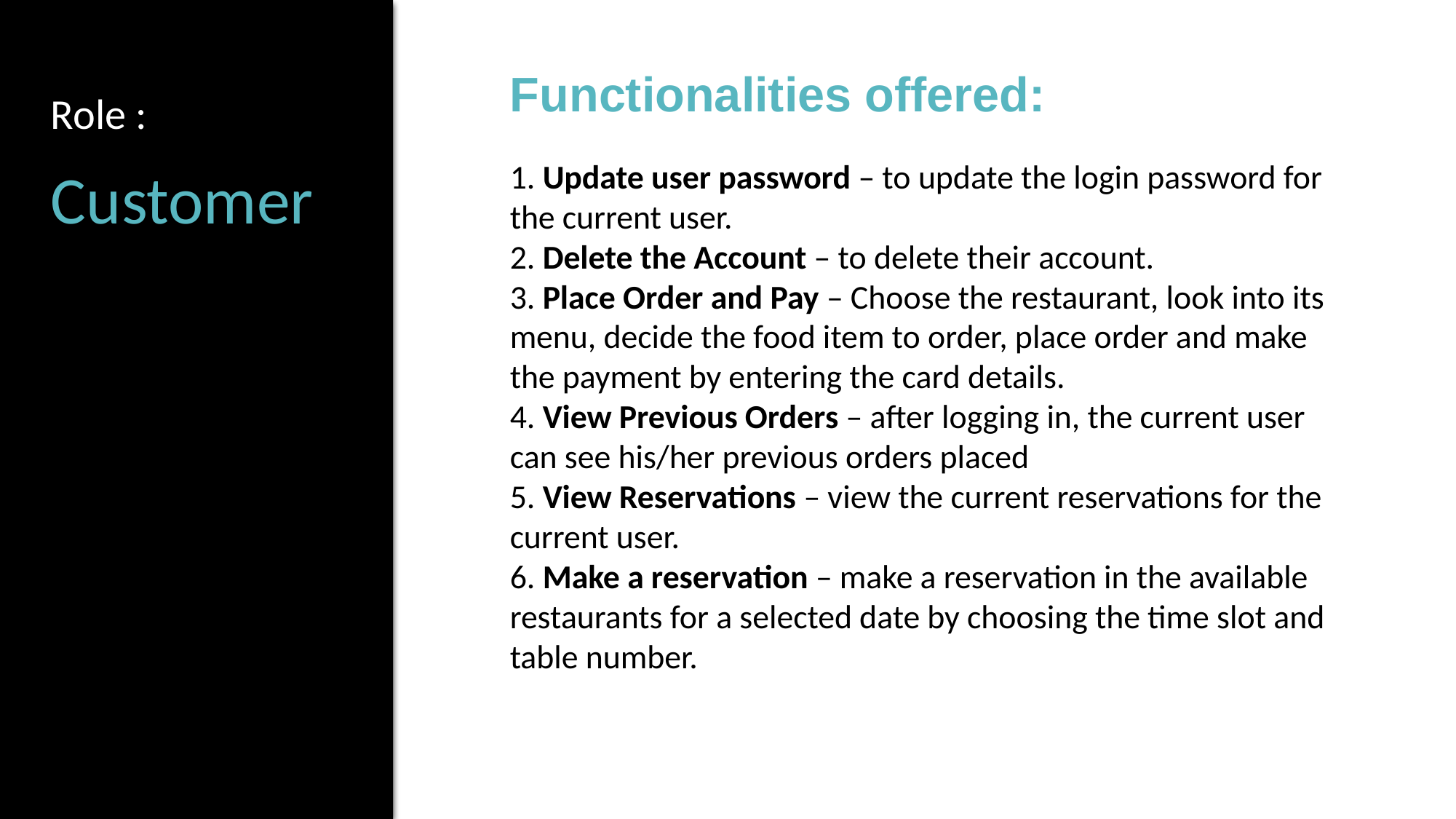

Functionalities offered:
Role :
Customer
1. Update user password – to update the login password for the current user.
2. Delete the Account – to delete their account.
3. Place Order and Pay – Choose the restaurant, look into its menu, decide the food item to order, place order and make the payment by entering the card details.
4. View Previous Orders – after logging in, the current user can see his/her previous orders placed
5. View Reservations – view the current reservations for the current user.
6. Make a reservation – make a reservation in the available restaurants for a selected date by choosing the time slot and table number.